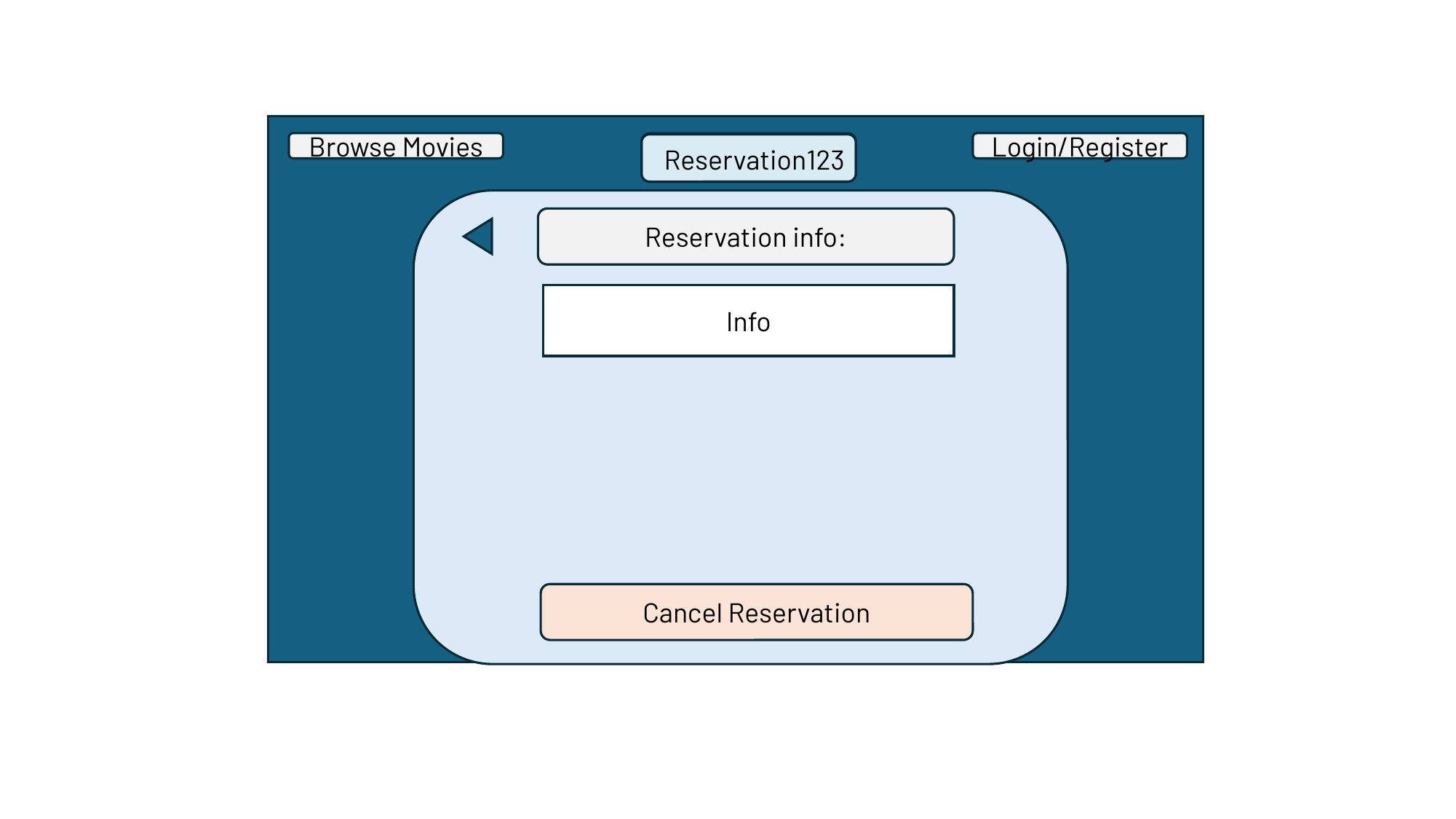

Browse Movies
Login/Register

Reservation123

Reservation info:

Info
Cancel Reservation